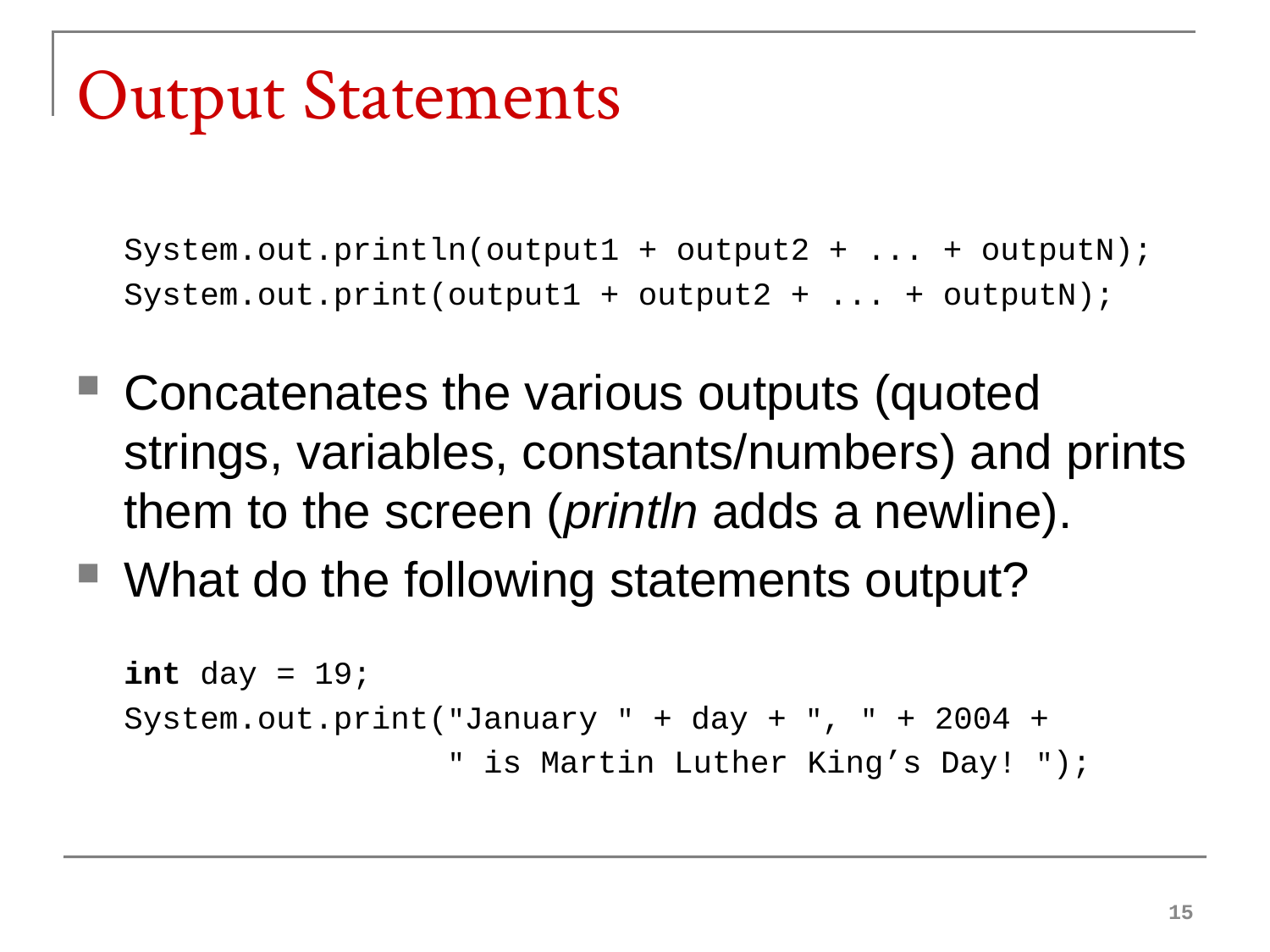

# Output Statements
	System.out.println(output1 + output2 + ... + outputN);
	System.out.print(output1 + output2 + ... + outputN);

Concatenates the various outputs (quoted strings, variables, constants/numbers) and prints them to the screen (println adds a newline).
What do the following statements output?

	int day = 19;
	System.out.print("January " + day + ", " + 2004 +
	                 " is Martin Luther King’s Day! ");
15